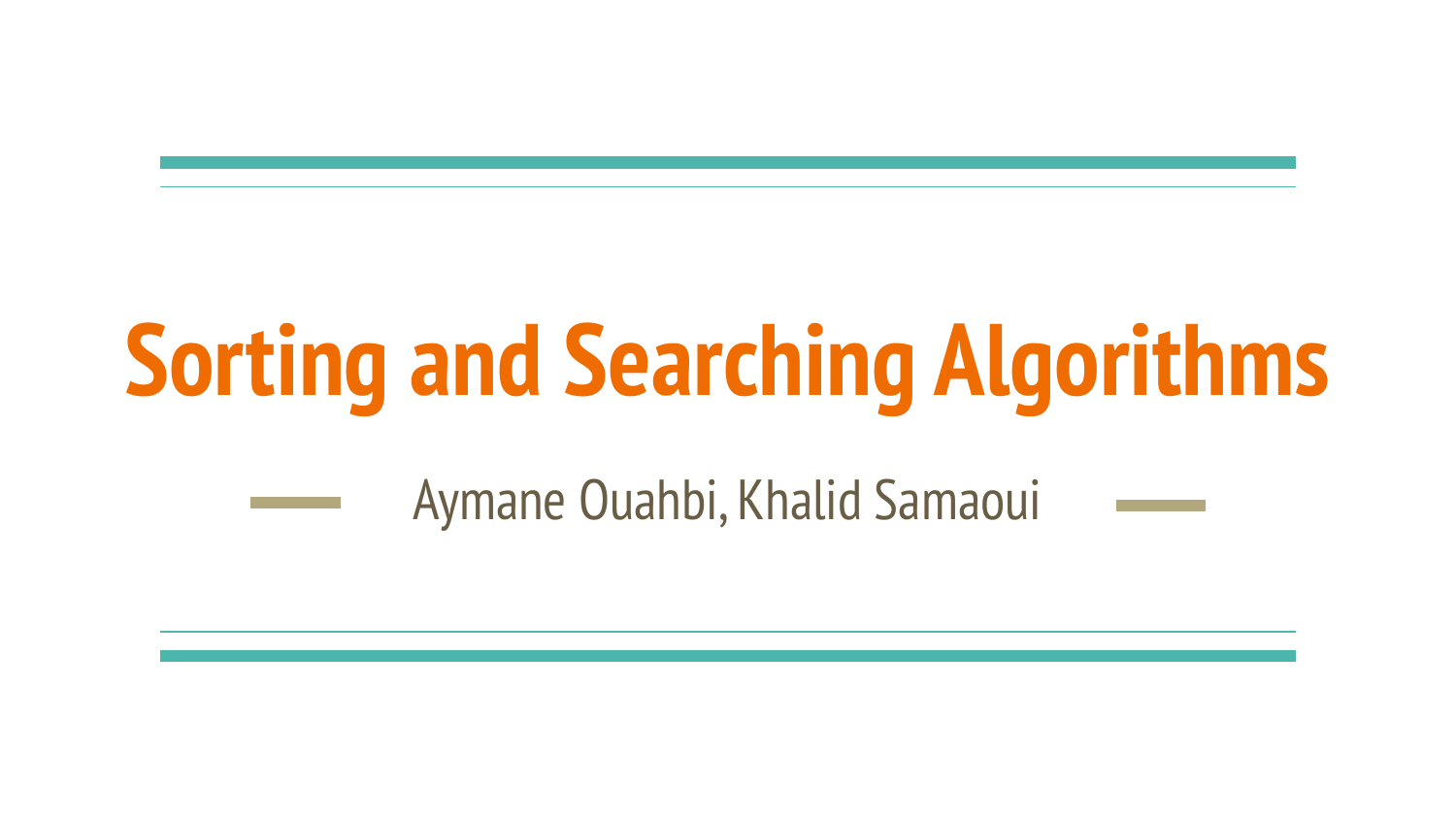

# Sorting and Searching Algorithms
Aymane Ouahbi, Khalid Samaoui